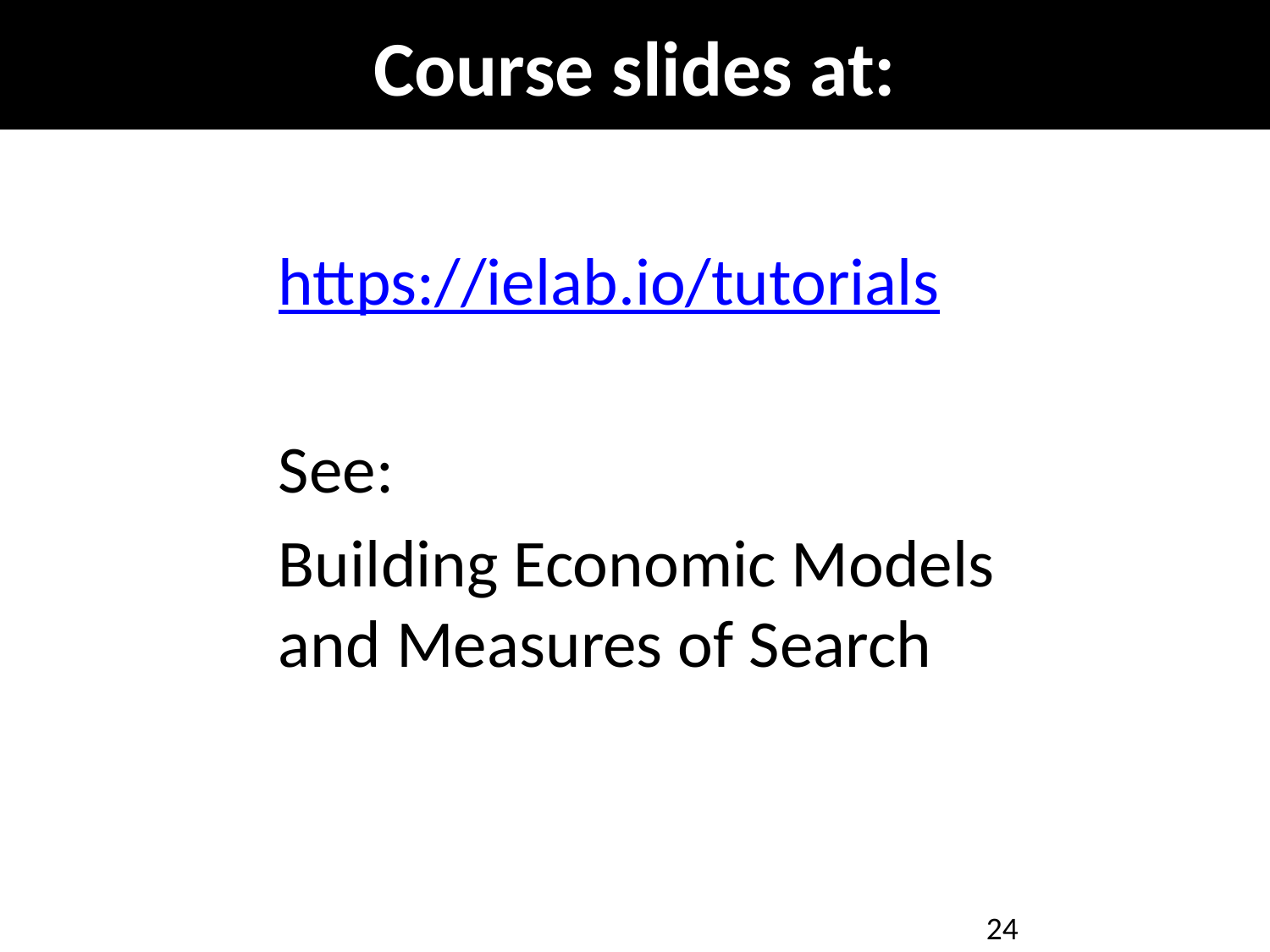

# Course slides at:
https://ielab.io/tutorials

See:
Building Economic Models and Measures of Search

24